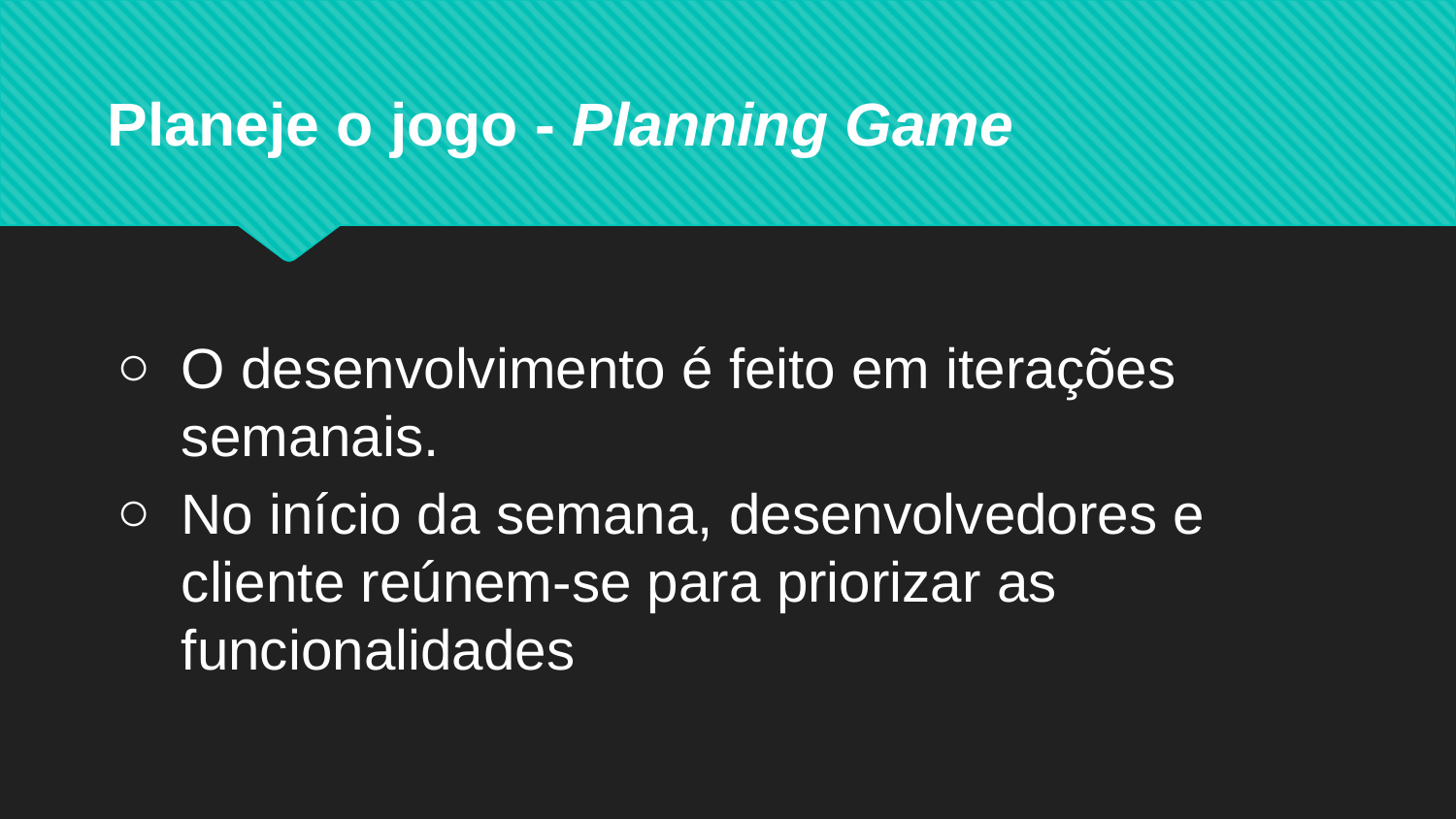

# Planeje o jogo - Planning Game
O desenvolvimento é feito em iterações semanais.
No início da semana, desenvolvedores e cliente reúnem-se para priorizar as funcionalidades